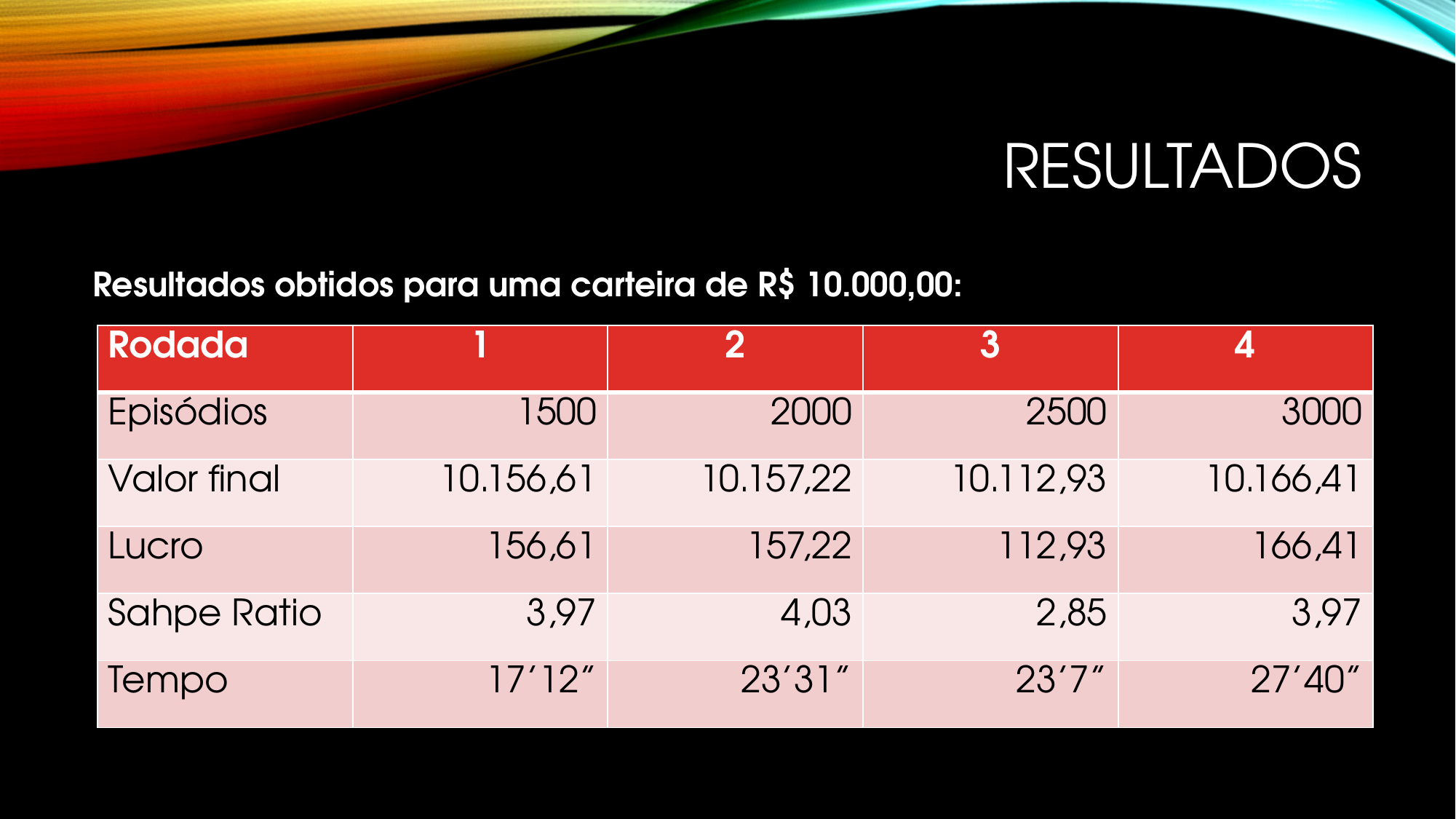

# resultados
Resultados obtidos para uma carteira de R$ 10.000,00:

| Rodada | 1 | 2 | 3 | 4 |
| --- | --- | --- | --- | --- |
| Episódios | 1500 | 2000 | 2500 | 3000 |
| Valor final | 10.156,61 | 10.157,22 | 10.112,93 | 10.166,41 |
| Lucro | 156,61 | 157,22 | 112,93 | 166,41 |
| Sahpe Ratio | 3,97 | 4,03 | 2,85 | 3,97 |
| Tempo | 17’12” | 23’31” | 23’7” | 27’40” |